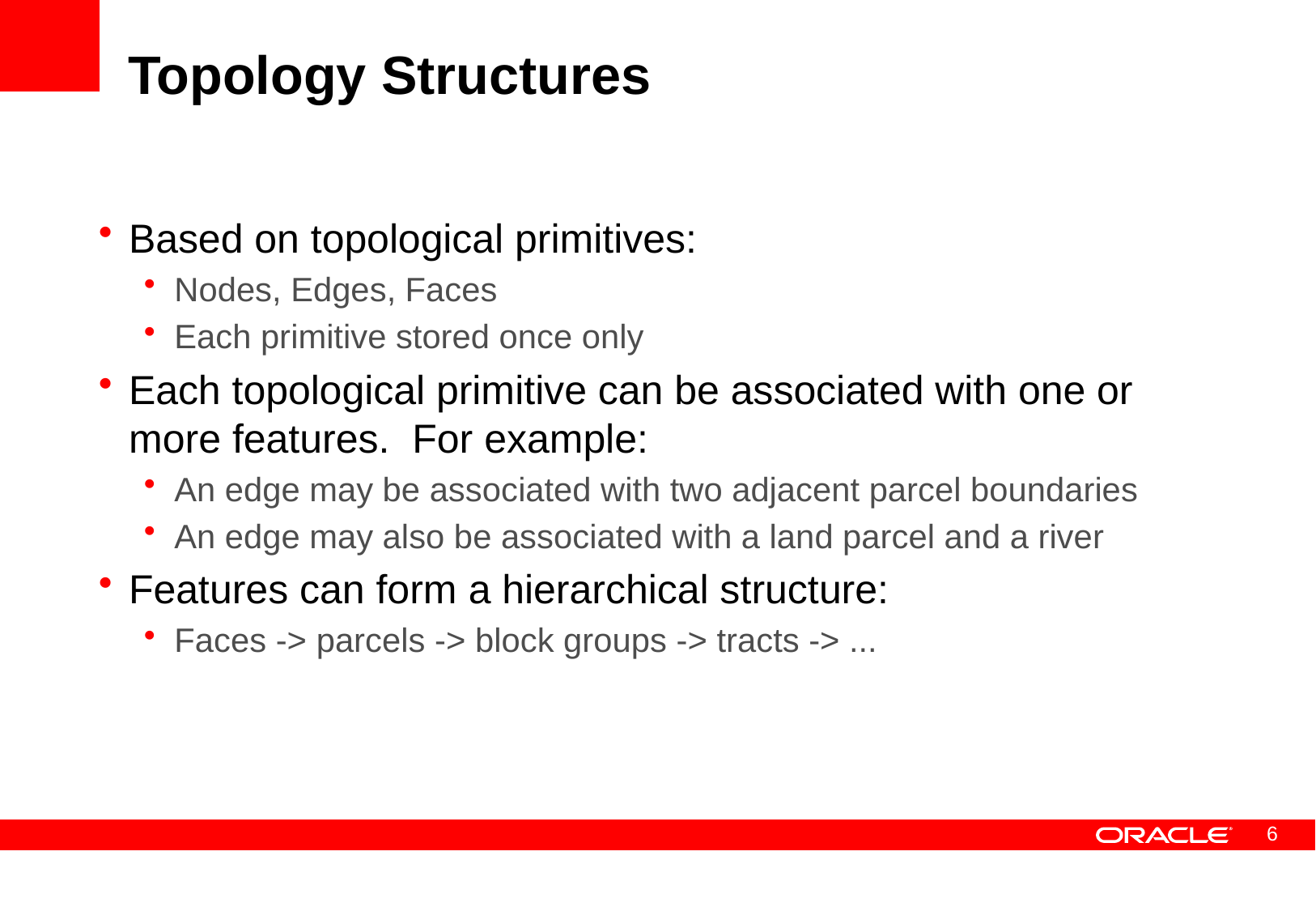

# Topology Structures
Based on topological primitives:
Nodes, Edges, Faces
Each primitive stored once only
Each topological primitive can be associated with one or more features.  For example:
An edge may be associated with two adjacent parcel boundaries
An edge may also be associated with a land parcel and a river
Features can form a hierarchical structure:
Faces -> parcels -> block groups -> tracts -> ...